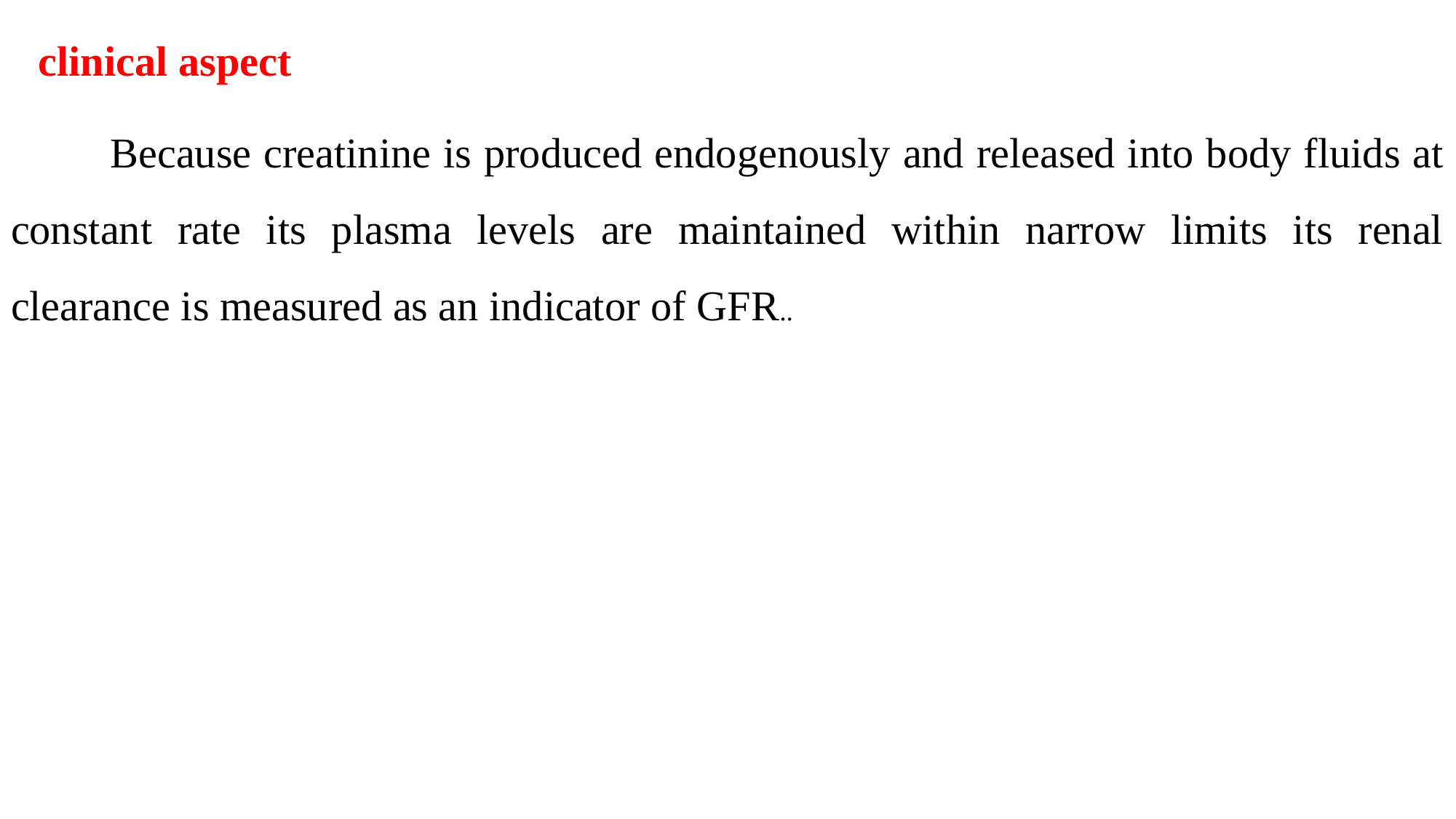

clinical aspect
        Because creatinine is produced endogenously and released into body fluids at constant rate its plasma levels are maintained within narrow limits its renal clearance is measured as an indicator of GFR..